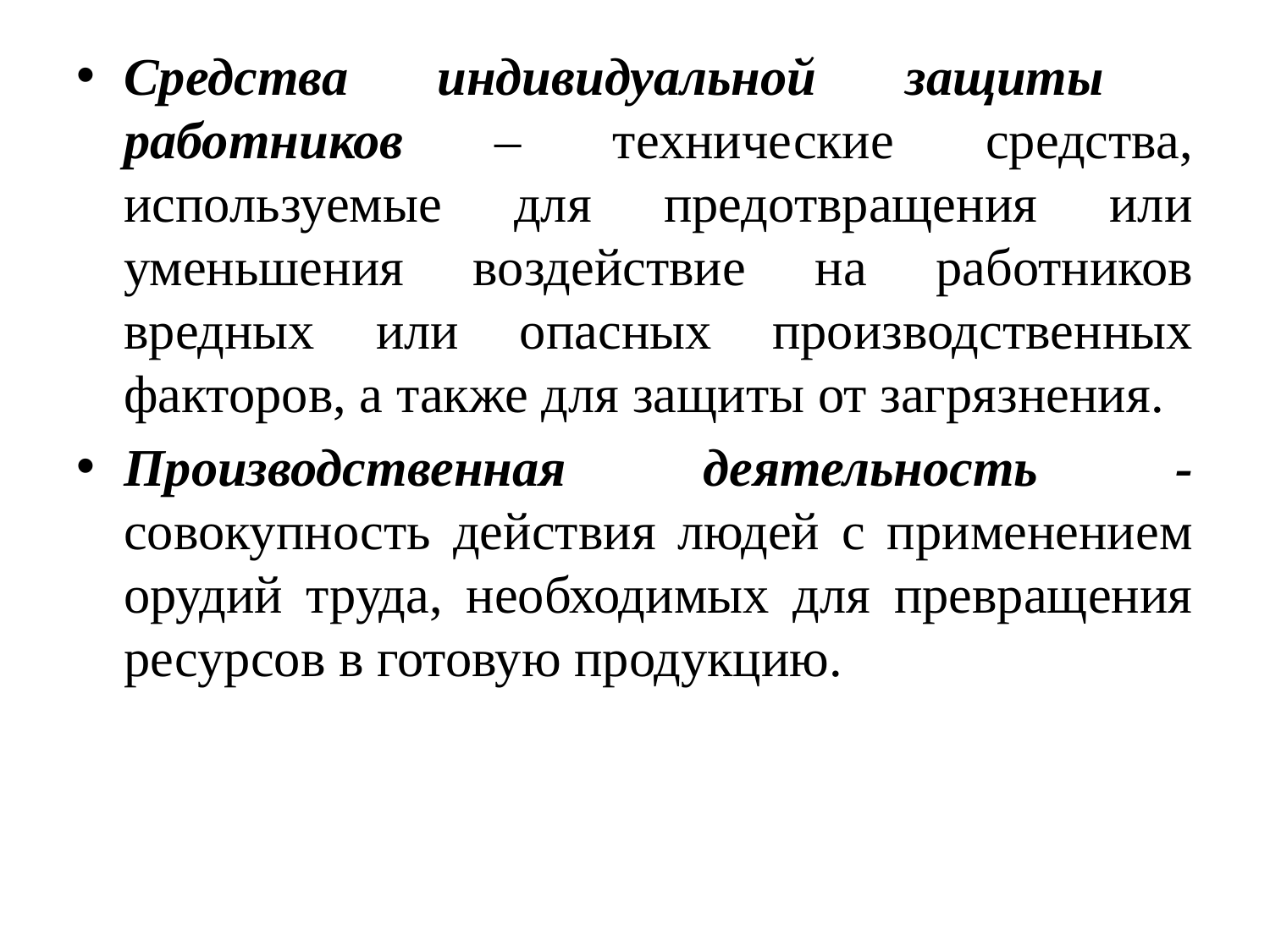

Средства индивидуальной защиты  работников – технические средства, используемые для предотвращения или уменьшения воздействие на работников вредных или опасных производственных факторов, а также для защиты от загрязнения.
Производственная деятельность - совокупность действия людей с применением орудий труда, необходимых для превращения ресурсов в готовую продукцию.